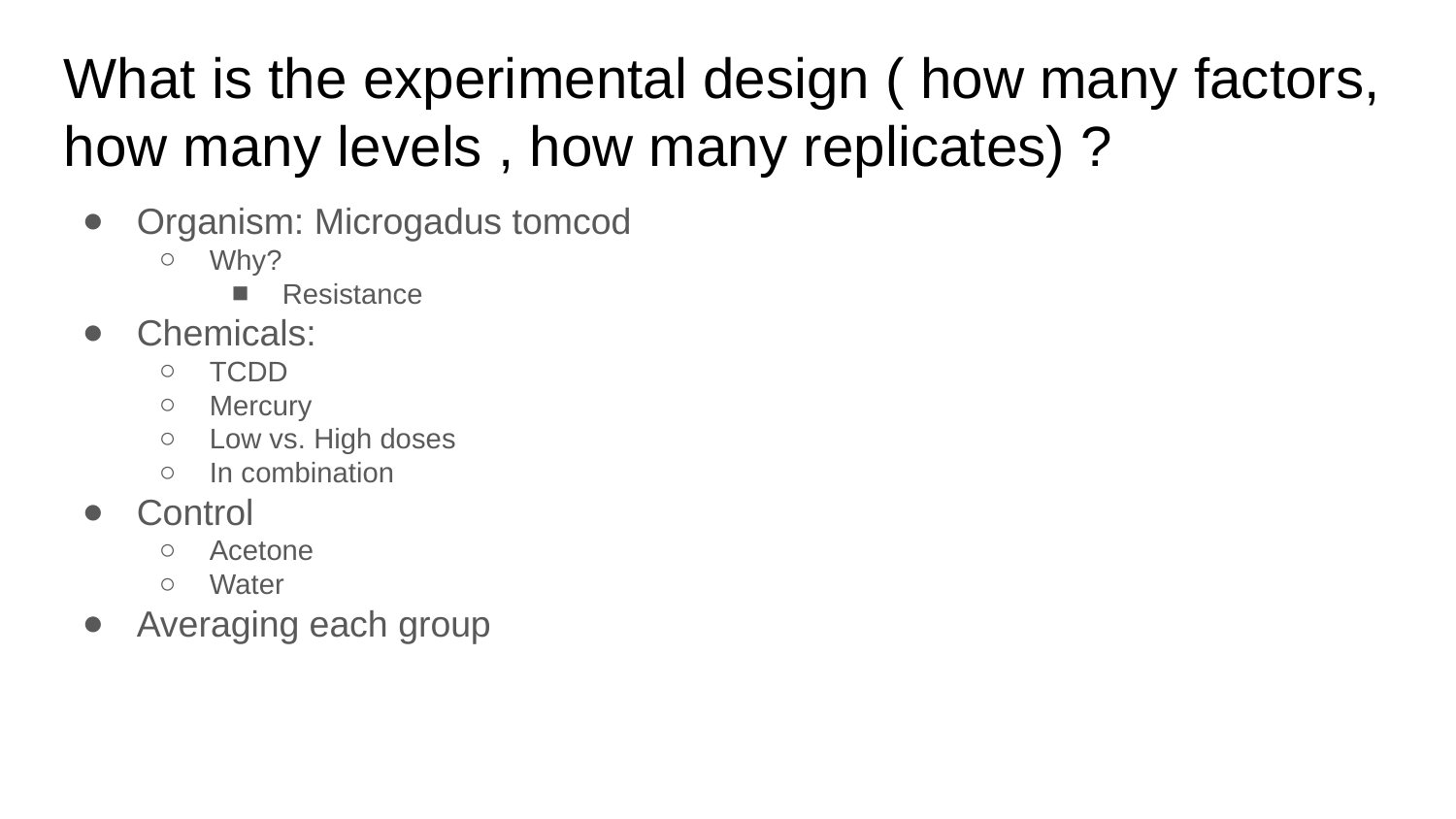

What is the experimental design ( how many factors, how many levels , how many replicates) ?
Organism: Microgadus tomcod
Why?
Resistance
Chemicals:
TCDD
Mercury
Low vs. High doses
In combination
Control
Acetone
Water
Averaging each group